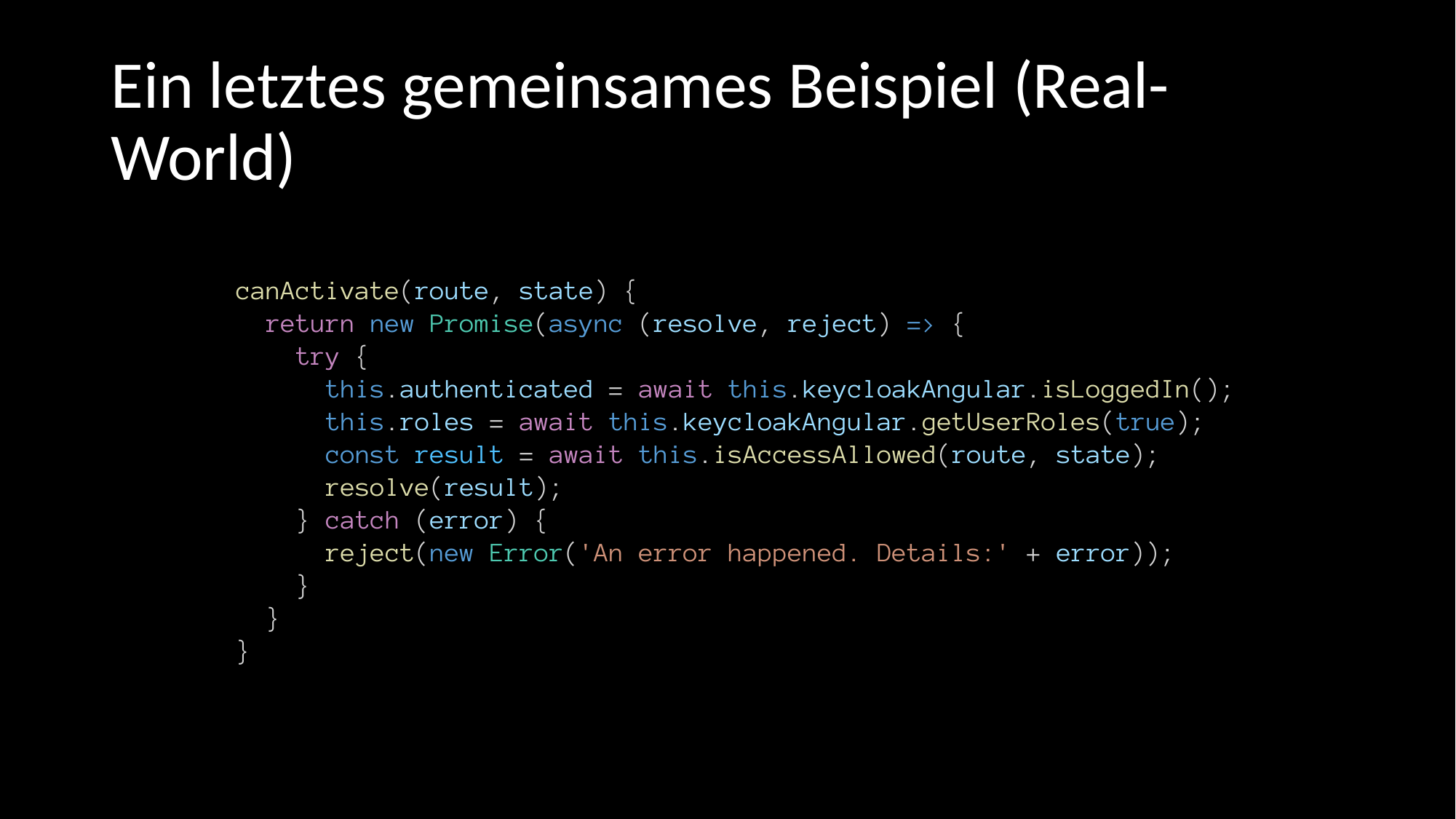

# Ein letztes gemeinsames Beispiel (Real-World)
canActivate(route, state) {
  return new Promise(async (resolve, reject) => {
    try {
      this.authenticated = await this.keycloakAngular.isLoggedIn();
      this.roles = await this.keycloakAngular.getUserRoles(true);
      const result = await this.isAccessAllowed(route, state);
      resolve(result);
    } catch (error) {
      reject(new Error('An error happened. Details:' + error));
    }
  }
}